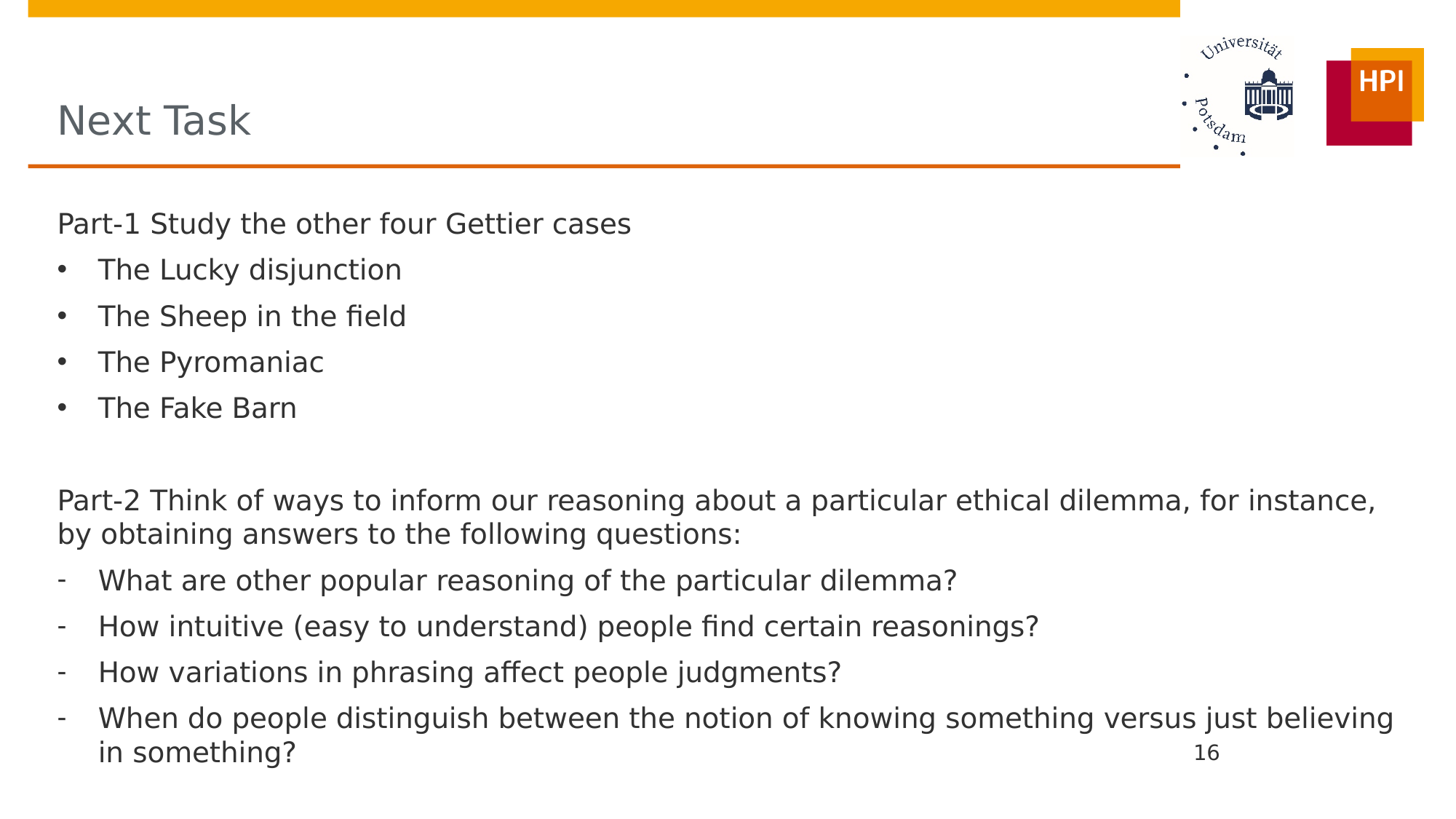

# Next Task
Part-1 Study the other four Gettier cases
The Lucky disjunction
The Sheep in the field
The Pyromaniac
The Fake Barn

Part-2 Think of ways to inform our reasoning about a particular ethical dilemma, for instance, by obtaining answers to the following questions:
What are other popular reasoning of the particular dilemma?
How intuitive (easy to understand) people find certain reasonings?
How variations in phrasing affect people judgments?
When do people distinguish between the notion of knowing something versus just believing in something?

16